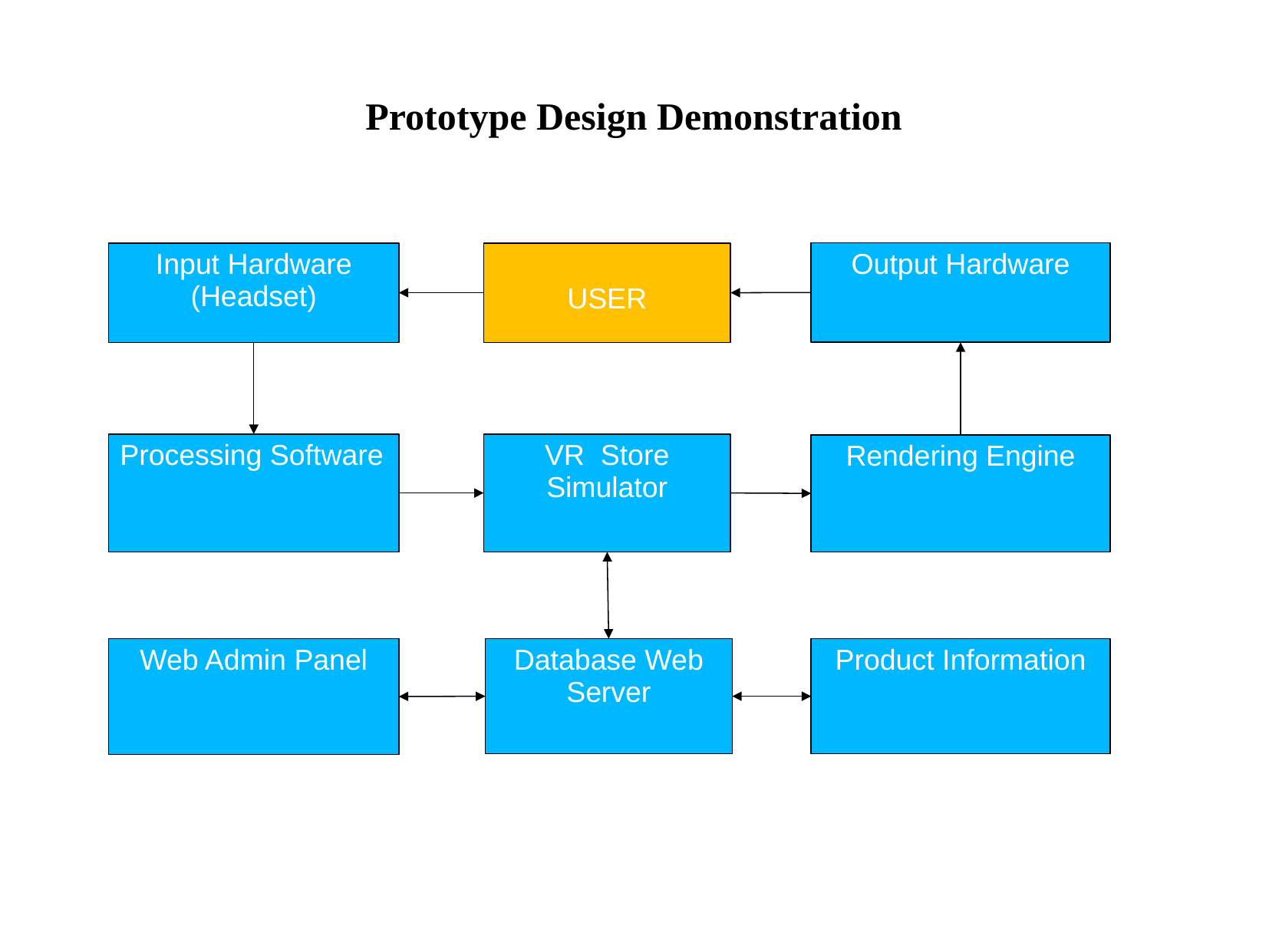

# Prototype Design Demonstration
Output Hardware
Input Hardware
(Headset)

USER
Processing Software
VR  Store Simulator
Rendering Engine
Web Admin Panel
Database Web Server
Product Information